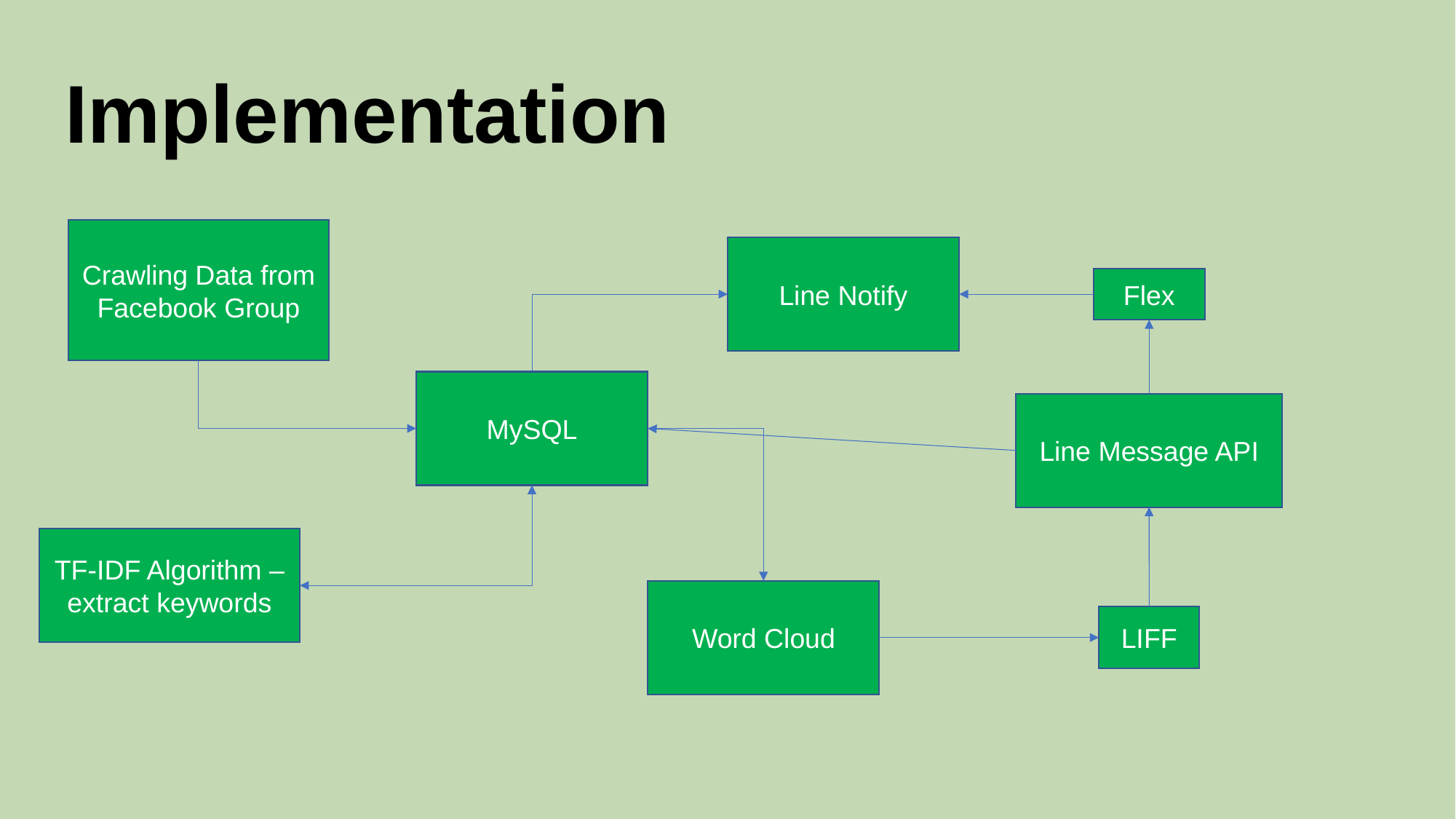

Implementation
Crawling Data from Facebook Group
Line Notify
Flex
MySQL
Line Message API
TF-IDF Algorithm – extract keywords
Word Cloud
LIFF